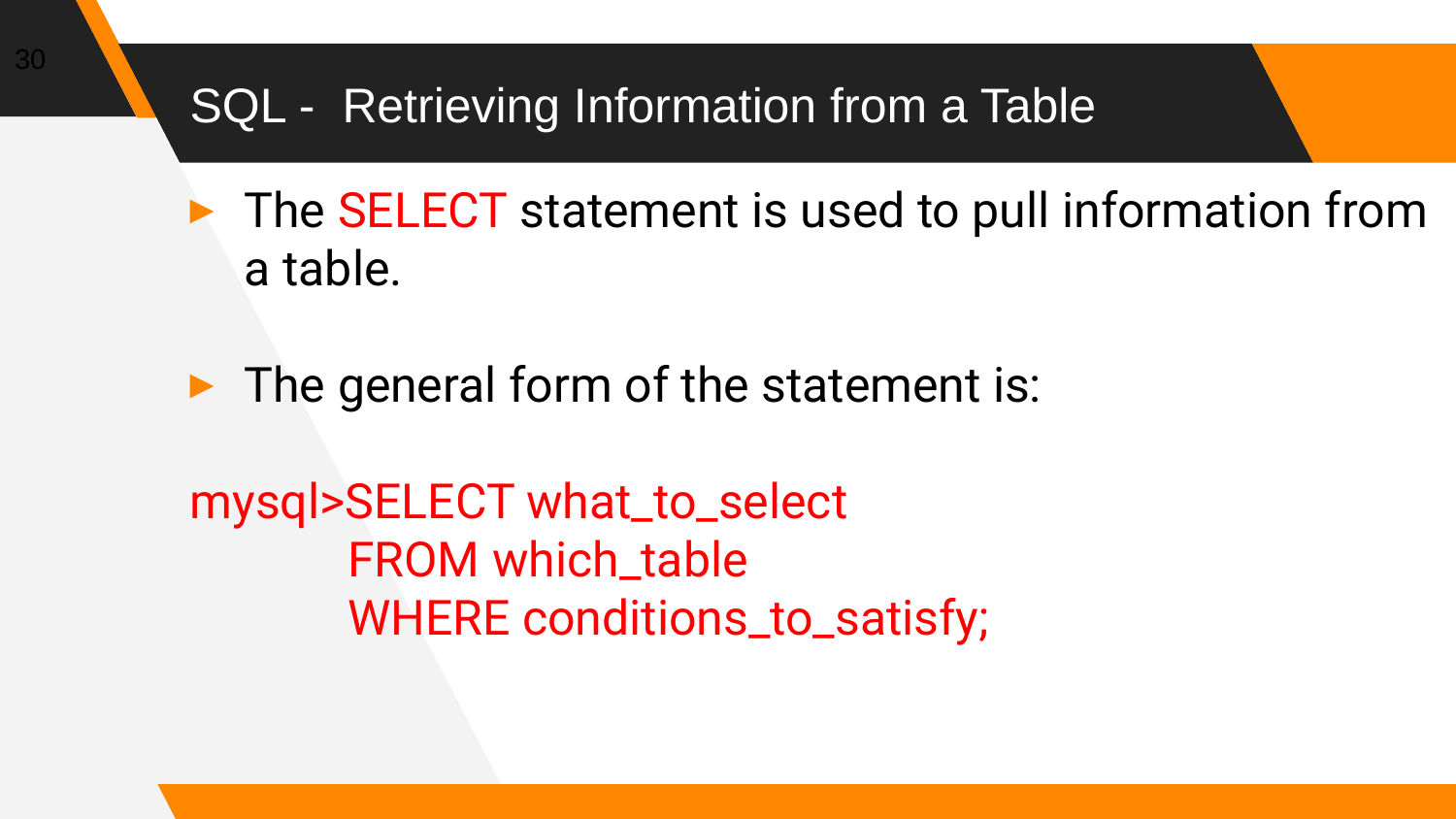

30
# SQL -  Retrieving Information from a Table
The SELECT statement is used to pull information from a table.

The general form of the statement is:

mysql>SELECT what_to_select
	 FROM which_table
	 WHERE conditions_to_satisfy;